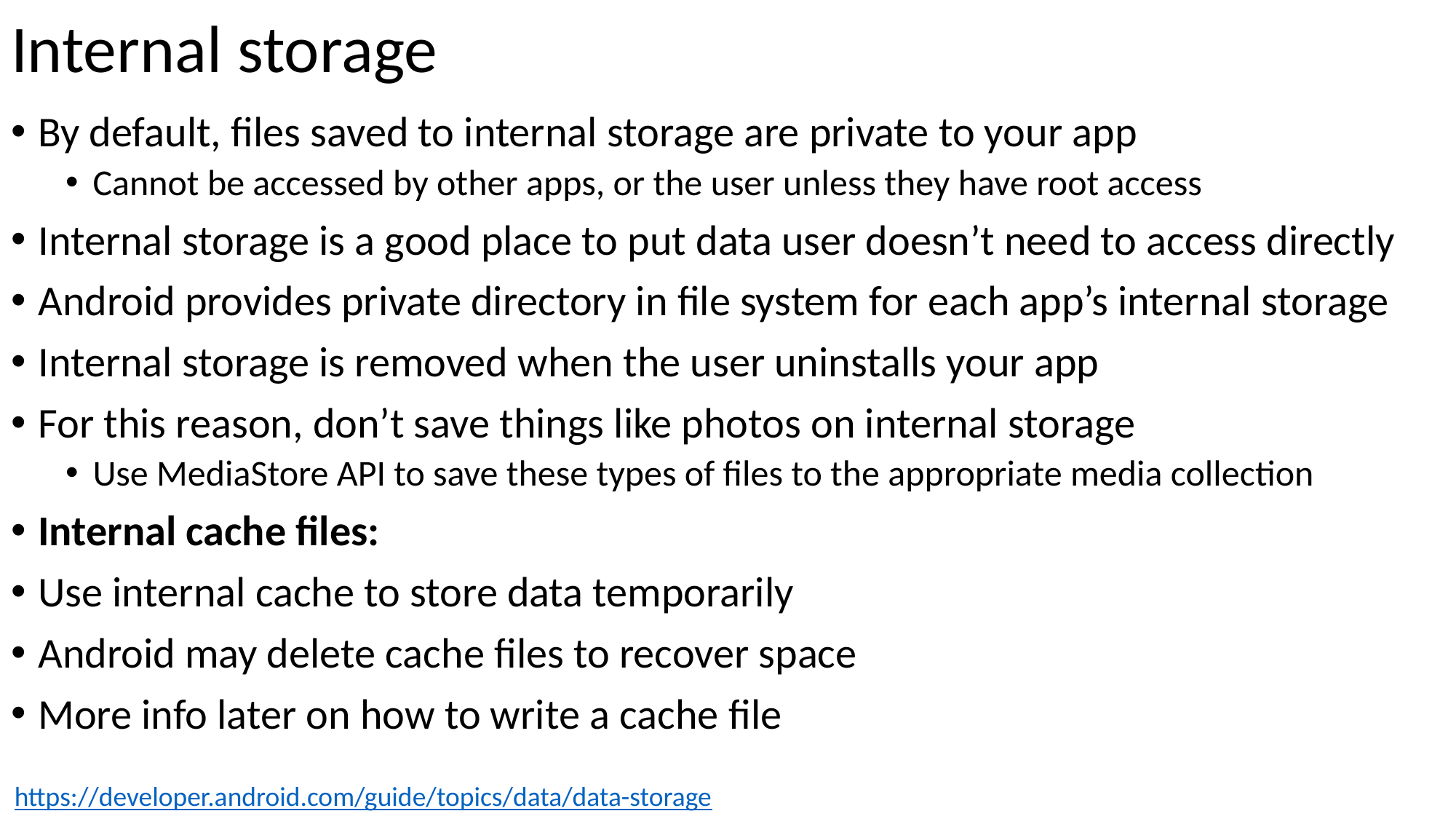

# Internal storage
By default, files saved to internal storage are private to your app
Cannot be accessed by other apps, or the user unless they have root access
Internal storage is a good place to put data user doesn’t need to access directly
Android provides private directory in file system for each app’s internal storage
Internal storage is removed when the user uninstalls your app
For this reason, don’t save things like photos on internal storage
Use MediaStore API to save these types of files to the appropriate media collection
Internal cache files:
Use internal cache to store data temporarily
Android may delete cache files to recover space
More info later on how to write a cache file
https://developer.android.com/guide/topics/data/data-storage